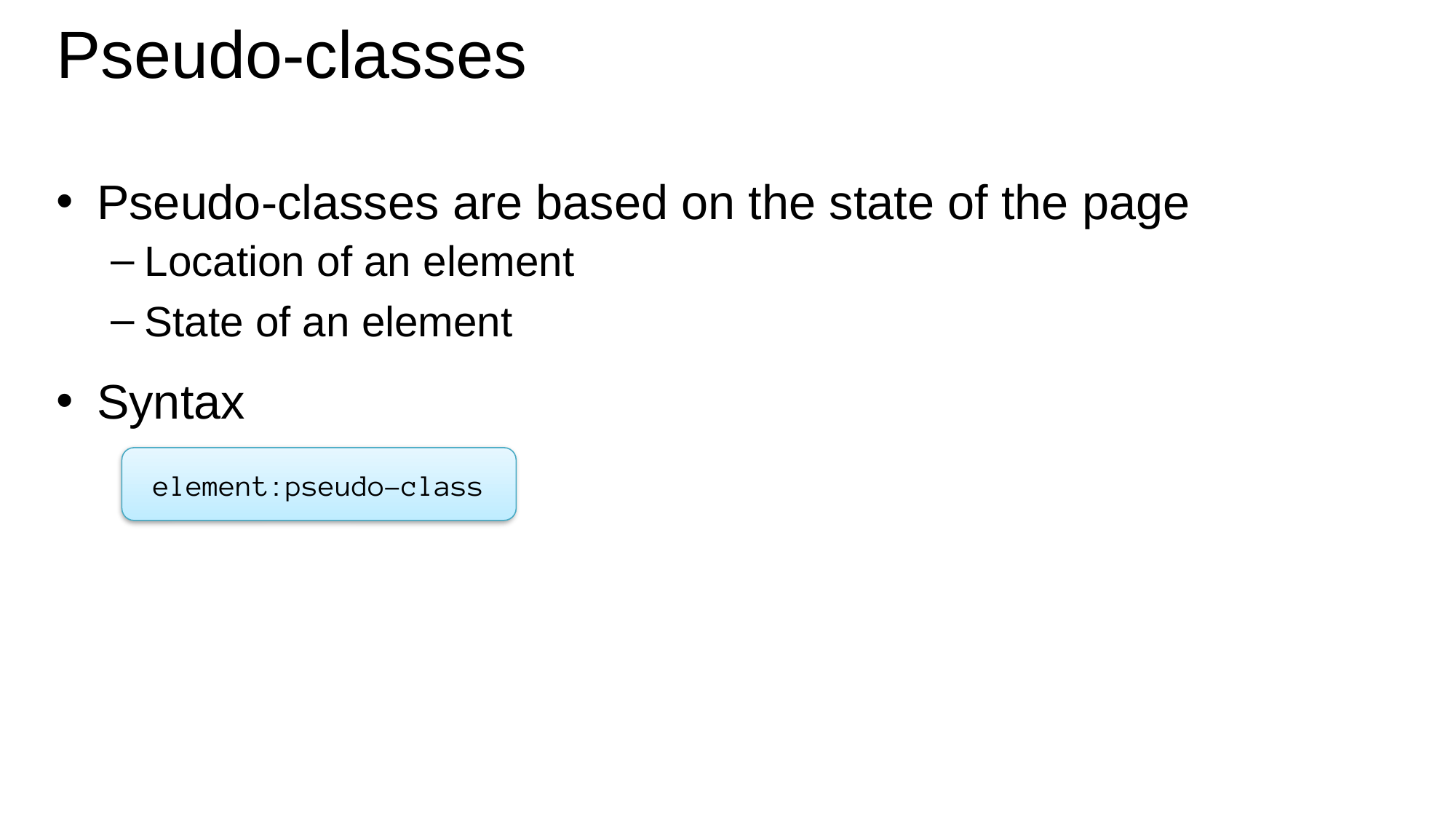

# Pseudo-classes
Pseudo-classes are based on the state of the page
Location of an element
State of an element
Syntax
element:pseudo-class